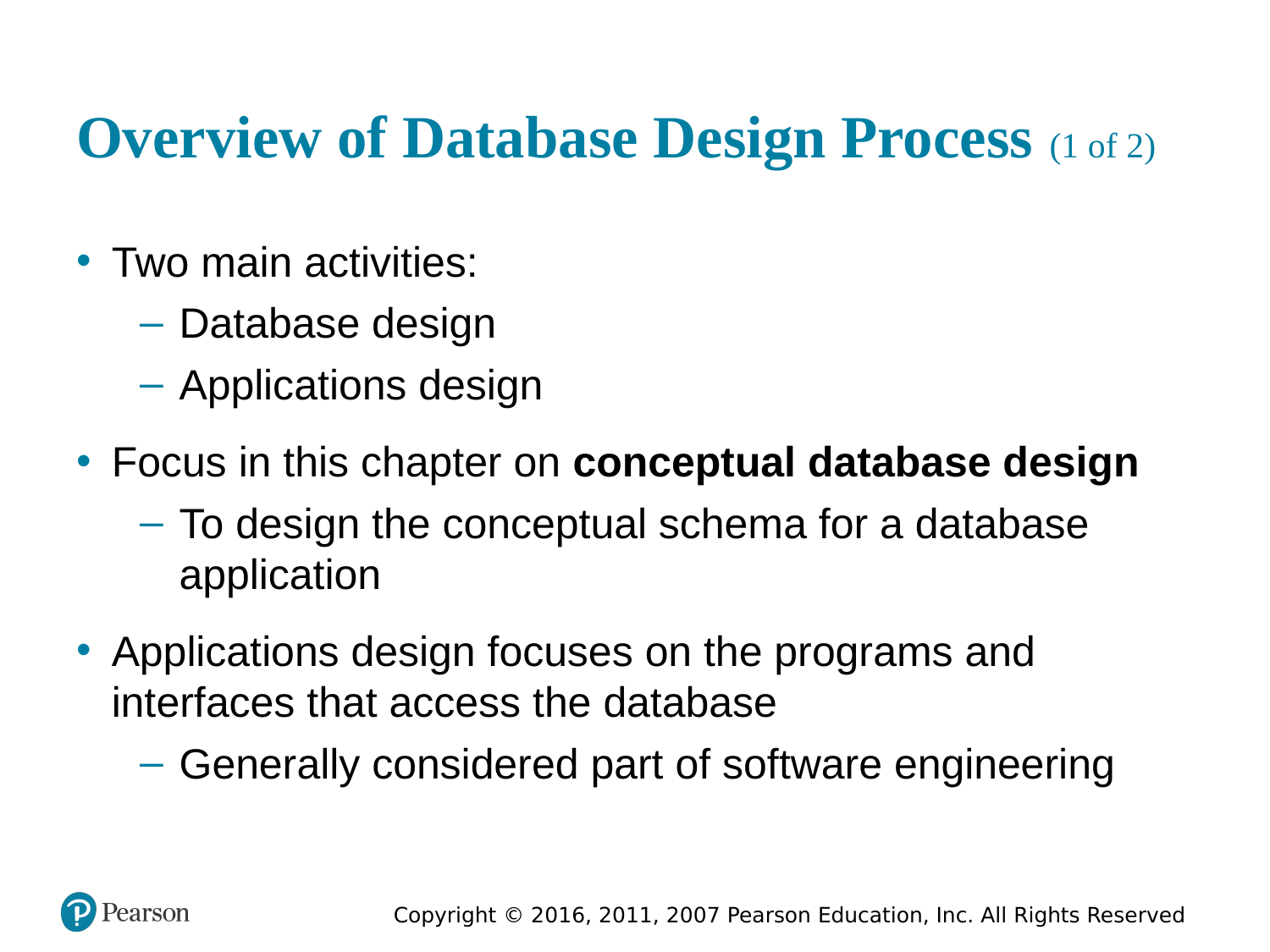

# Overview of Database Design Process (1 of 2)
Two main activities:
Database design
Applications design
Focus in this chapter on conceptual database design
To design the conceptual schema for a database application
Applications design focuses on the programs and interfaces that access the database
Generally considered part of software engineering